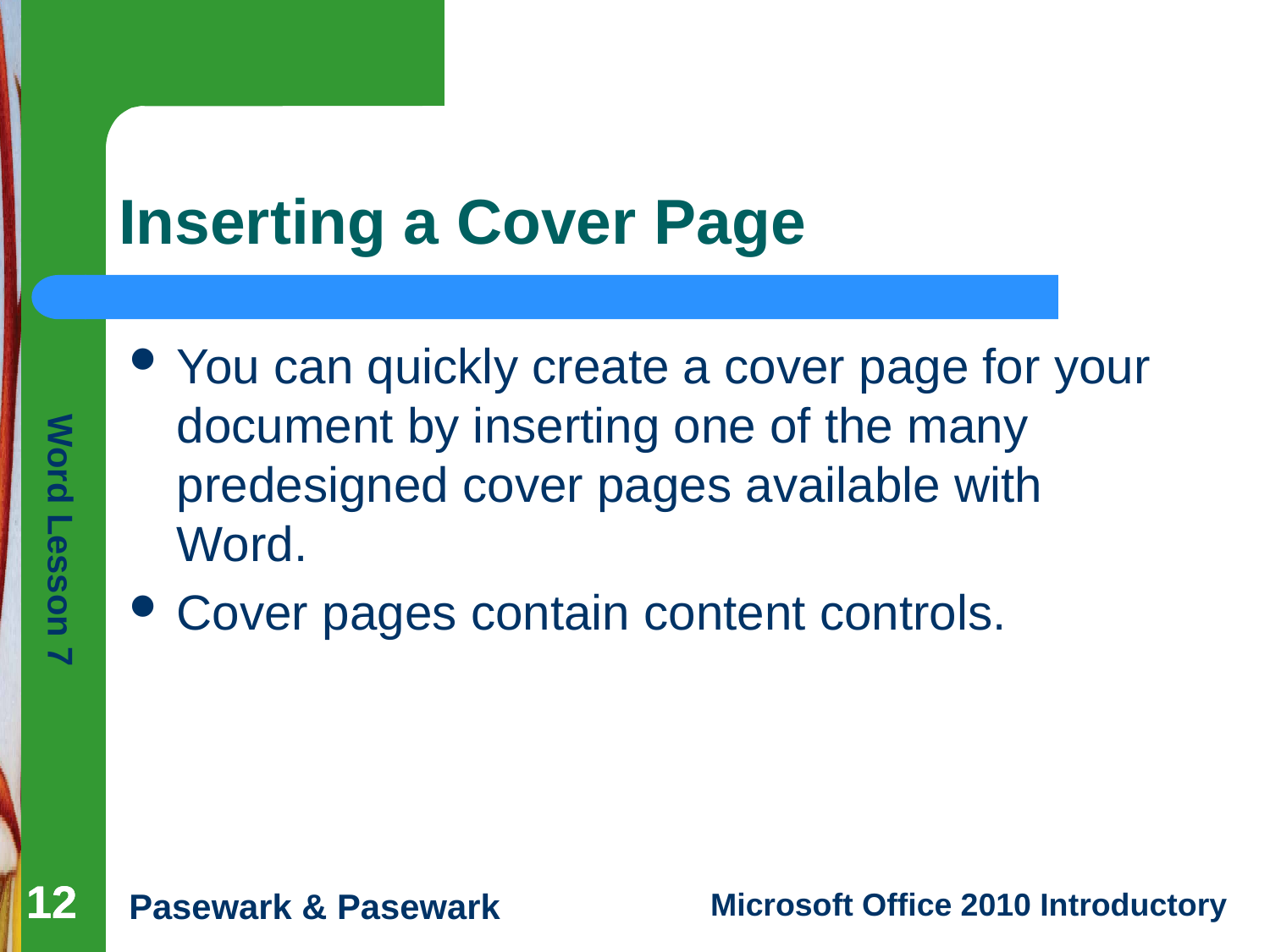

# Inserting a Cover Page
You can quickly create a cover page for your document by inserting one of the many predesigned cover pages available with Word.
Cover pages contain content controls.
12
12
12